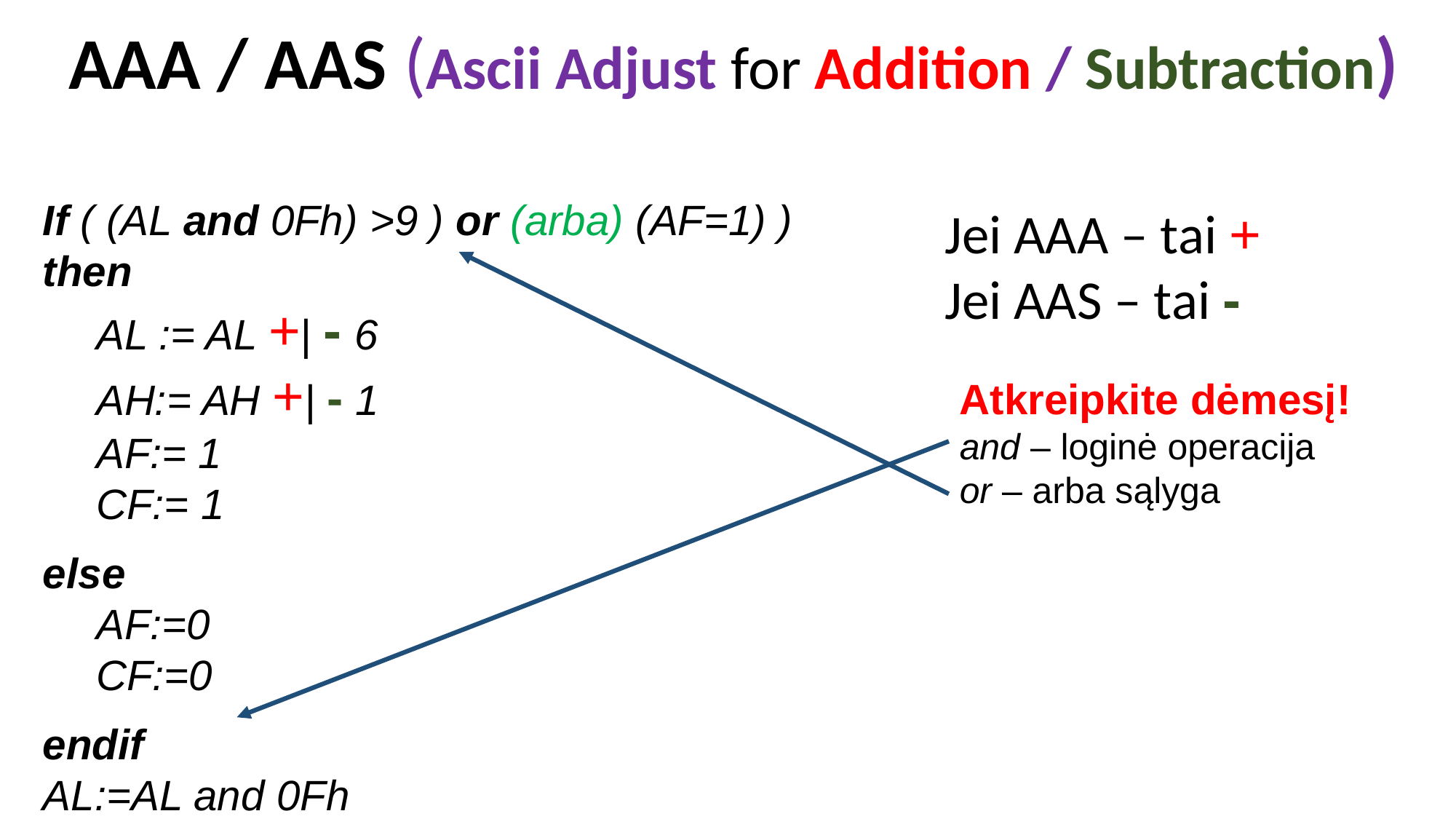

AAA / AAS (Ascii Adjust for Addition / Subtraction)
If ( (AL and 0Fh) >9 ) or (arba) (AF=1) ) then
	AL := AL +| - 6
	AH:= AH +| - 1
	AF:= 1
	CF:= 1
else
	AF:=0
	CF:=0
endif
AL:=AL and 0Fh
Jei AAA – tai +
Jei AAS – tai -
Atkreipkite dėmesį!
and – loginė operacija
or – arba sąlyga